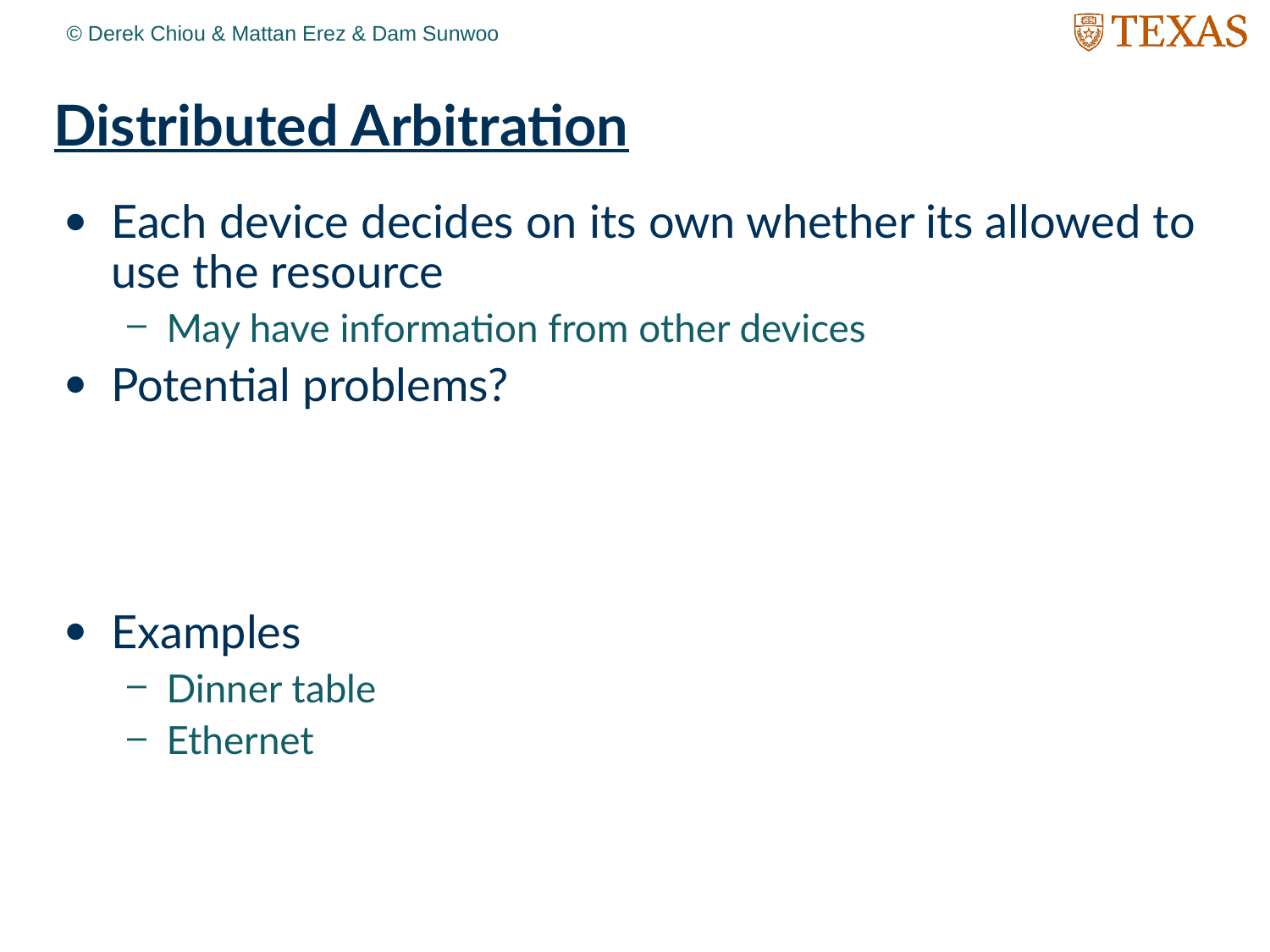

© Derek Chiou & Mattan Erez & Dam Sunwoo
# Distributed Arbitration
Each device decides on its own whether its allowed to use the resource
May have information from other devices
Potential problems?

Examples
Dinner table
Ethernet